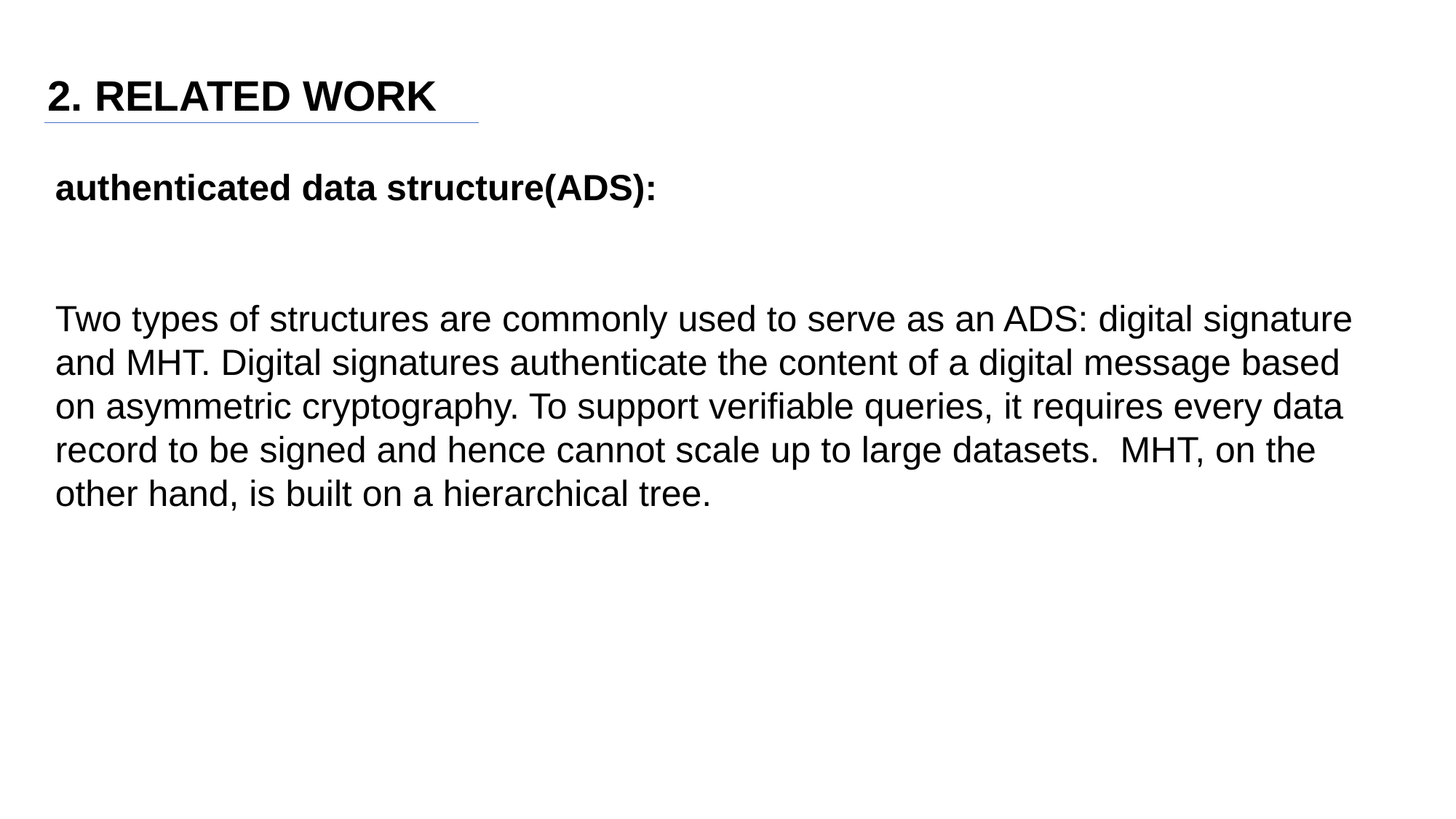

2. RELATED WORK
authenticated data structure(ADS):

Two types of structures are commonly used to serve as an ADS: digital signature and MHT. Digital signatures authenticate the content of a digital message based on asymmetric cryptography. To support verifiable queries, it requires every data record to be signed and hence cannot scale up to large datasets.  MHT, on the other hand, is built on a hierarchical tree.